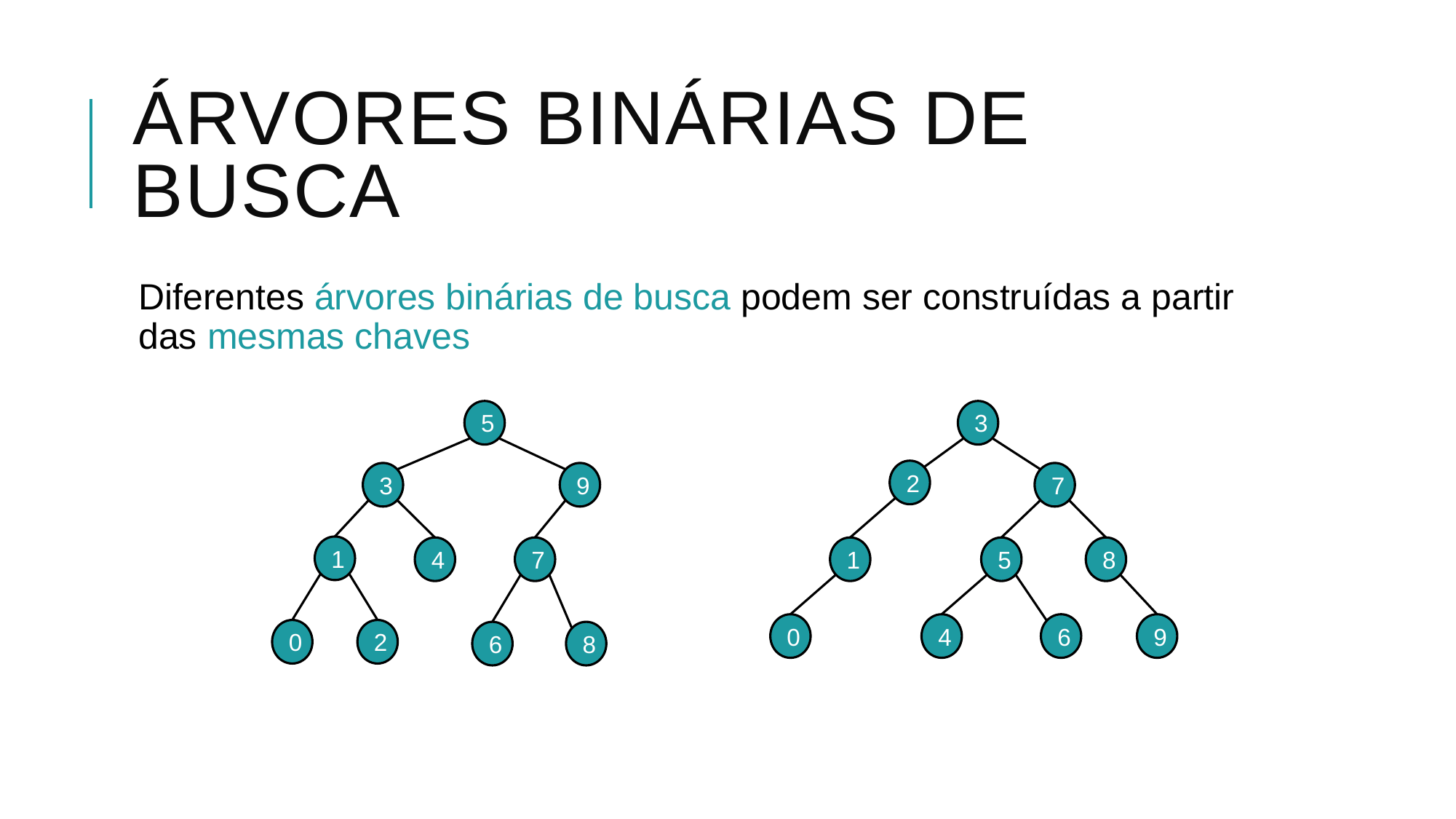

# Árvores Binárias de Busca
Diferentes árvores binárias de busca podem ser construídas a partir das mesmas chaves
5
3
9
1
4
7
0
2
6
8
3
2
7
1
5
8
0
4
6
9